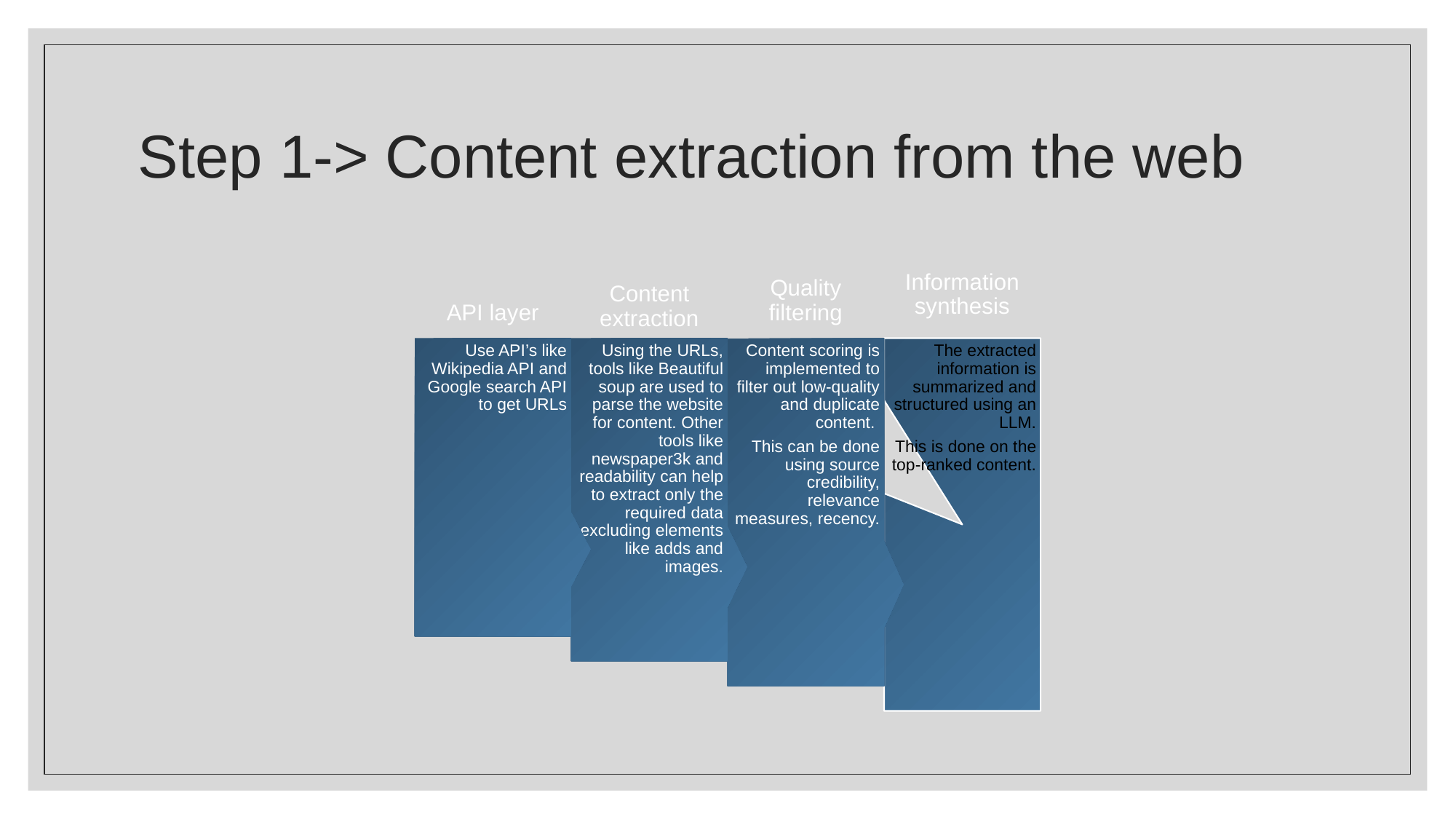

# Step 1-> Content extraction from the web
The extracted information is summarized and structured using an LLM.
This is done on the top-ranked content.
Information synthesis
Content scoring is implemented to filter out low-quality and duplicate content.
This can be done using source credibility, relevance measures, recency.
Quality filtering
Using the URLs, tools like Beautiful soup are used to parse the website for content. Other tools like newspaper3k and readability can help to extract only the required data excluding elements like adds and images.
Content extraction
Use API’s like Wikipedia API and Google search API to get URLs
API layer